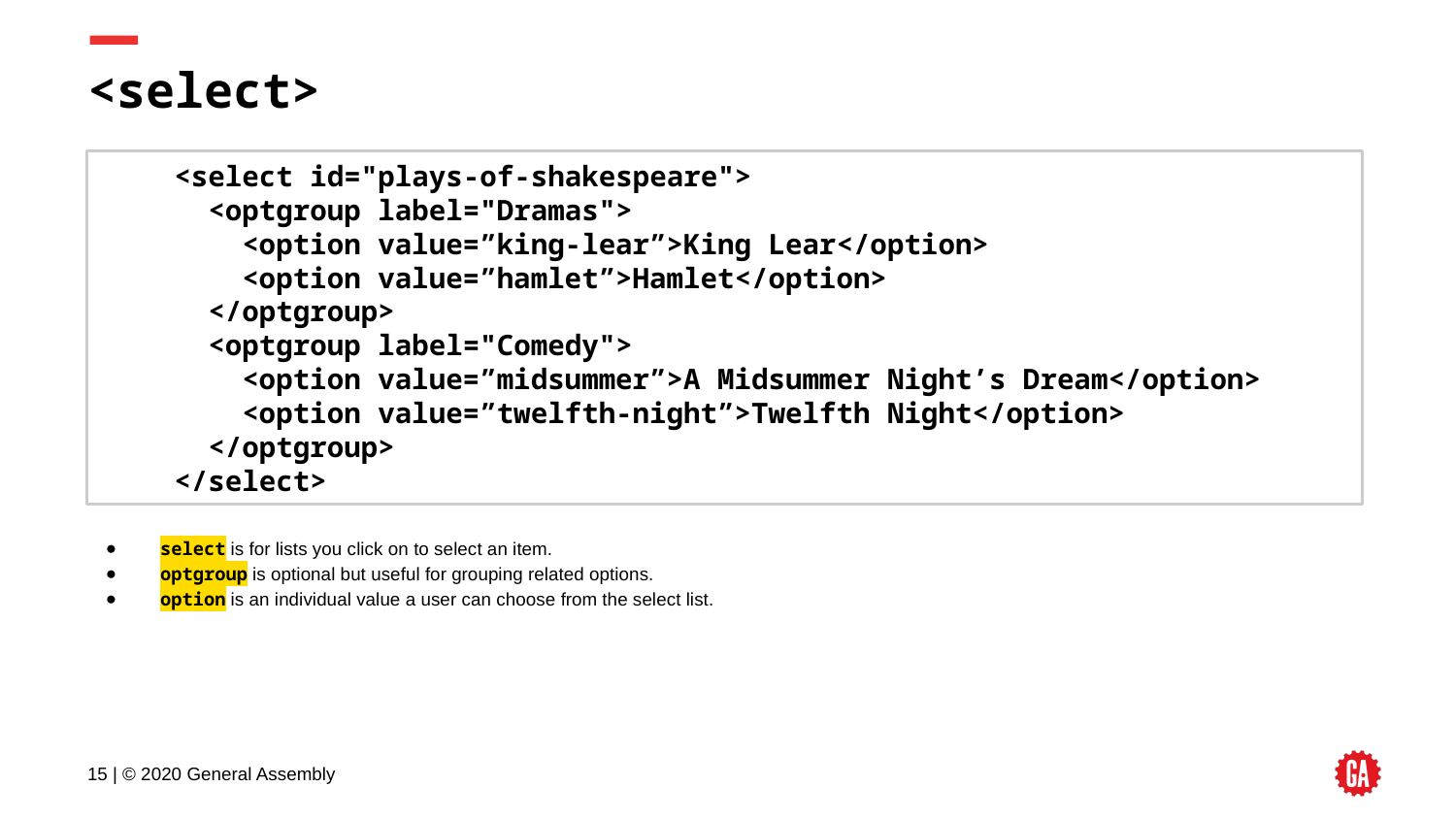

# <select>
<select id="plays-of-shakespeare">
  <optgroup label="Dramas">
    <option value=”king-lear”>King Lear</option>
    <option value=”hamlet”>Hamlet</option>
  </optgroup>
  <optgroup label="Comedy">
    <option value=”midsummer”>A Midsummer Night’s Dream</option>
    <option value=”twelfth-night”>Twelfth Night</option>
  </optgroup>
</select>
select is for lists you click on to select an item.
optgroup is optional but useful for grouping related options.
option is an individual value a user can choose from the select list.
15 | © 2020 General Assembly